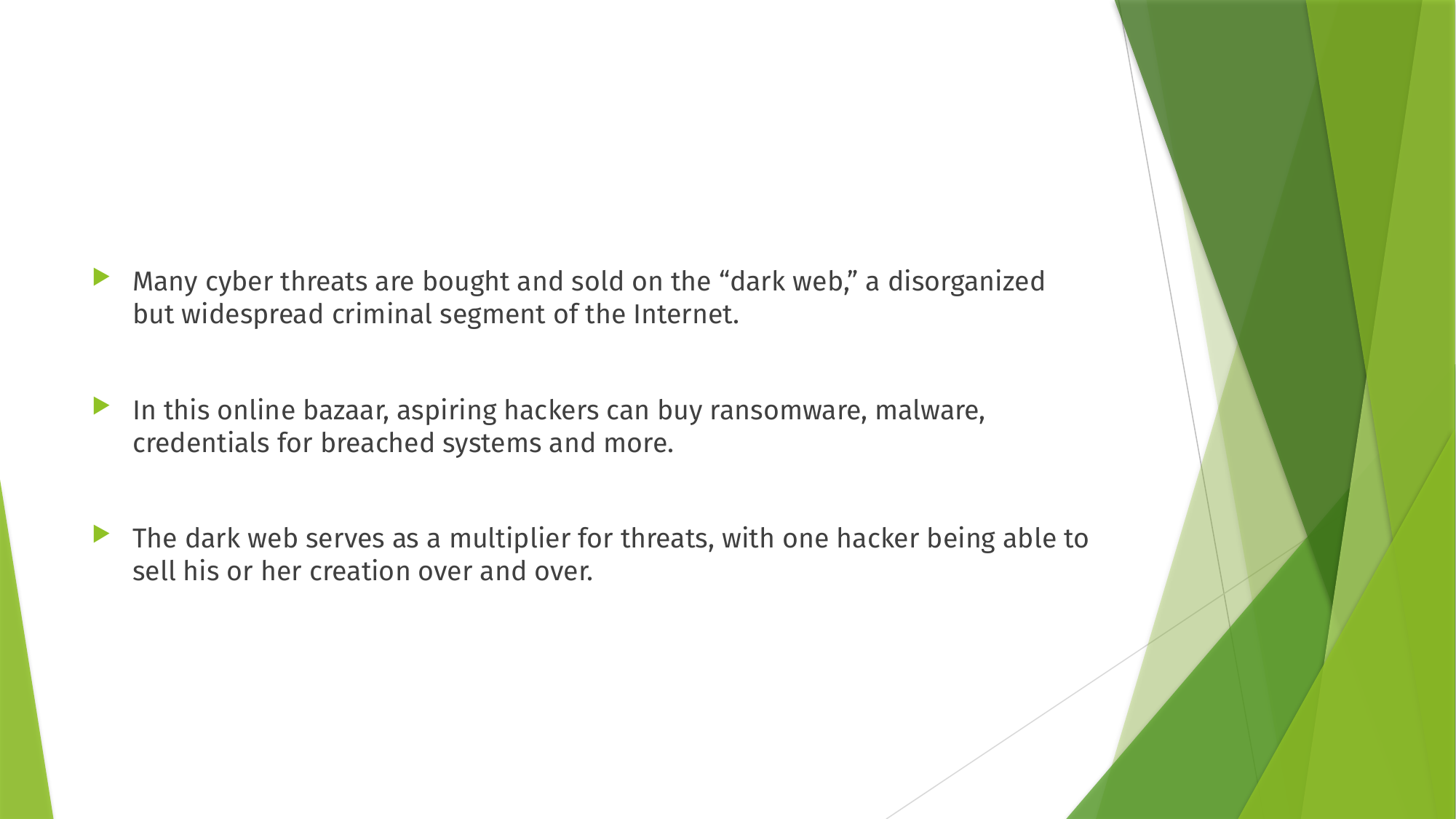

#
Many cyber threats are bought and sold on the “dark web,” a disorganized but widespread criminal segment of the Internet.

In this online bazaar, aspiring hackers can buy ransomware, malware, credentials for breached systems and more.

The dark web serves as a multiplier for threats, with one hacker being able to sell his or her creation over and over.